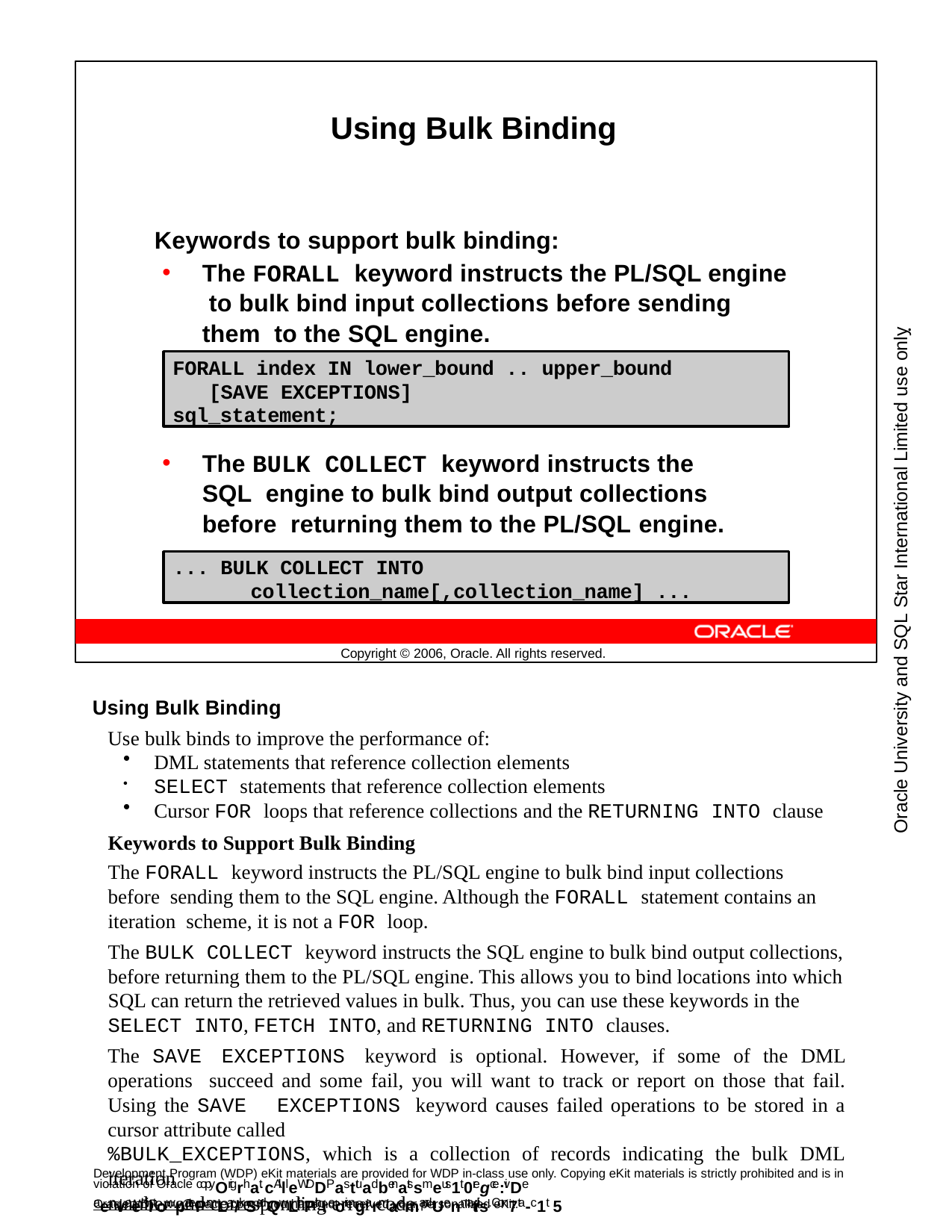

Using Bulk Binding

Keywords to support bulk binding:
The FORALL keyword instructs the PL/SQL engine  to bulk bind input collections before sending them  to the SQL engine.
Oracle University and SQL Star International Limited use onlyฺ
FORALL index IN lower_bound .. upper_bound  [SAVE EXCEPTIONS]
sql_statement;
The BULK COLLECT keyword instructs the SQL  engine to bulk bind output collections before  returning them to the PL/SQL engine.
... BULK COLLECT INTO
collection_name[,collection_name] ...
Copyright © 2006, Oracle. All rights reserved.
Using Bulk Binding
Use bulk binds to improve the performance of:
DML statements that reference collection elements
SELECT statements that reference collection elements
Cursor FOR loops that reference collections and the RETURNING INTO clause
Keywords to Support Bulk Binding
The FORALL keyword instructs the PL/SQL engine to bulk bind input collections before  sending them to the SQL engine. Although the FORALL statement contains an iteration  scheme, it is not a FOR loop.
The BULK COLLECT keyword instructs the SQL engine to bulk bind output collections,  before returning them to the PL/SQL engine. This allows you to bind locations into which  SQL can return the retrieved values in bulk. Thus, you can use these keywords in the  SELECT INTO, FETCH INTO, and RETURNING INTO clauses.
The SAVE EXCEPTIONS keyword is optional. However, if some of the DML operations  succeed and some fail, you will want to track or report on those that fail. Using the SAVE  EXCEPTIONS keyword causes failed operations to be stored in a cursor attribute called
%BULK_EXCEPTIONS, which is a collection of records indicating the bulk DML iteration
number and corresponding error code.
Development Program (WDP) eKit materials are provided for WDP in-class use only. Copying eKit materials is strictly prohibited and is in
violation of Oracle copyOrigrhat. cAllleWDDPasttuadbenatssmeus1t 0regce:ivDe aenveeKiltowpatePrmLar/kSedQwLithPthreoir ngarmaemandUenmaitils. Con7ta-c1t 5
OracleWDP_ww@oracle.com if you have not received your personalized eKit.